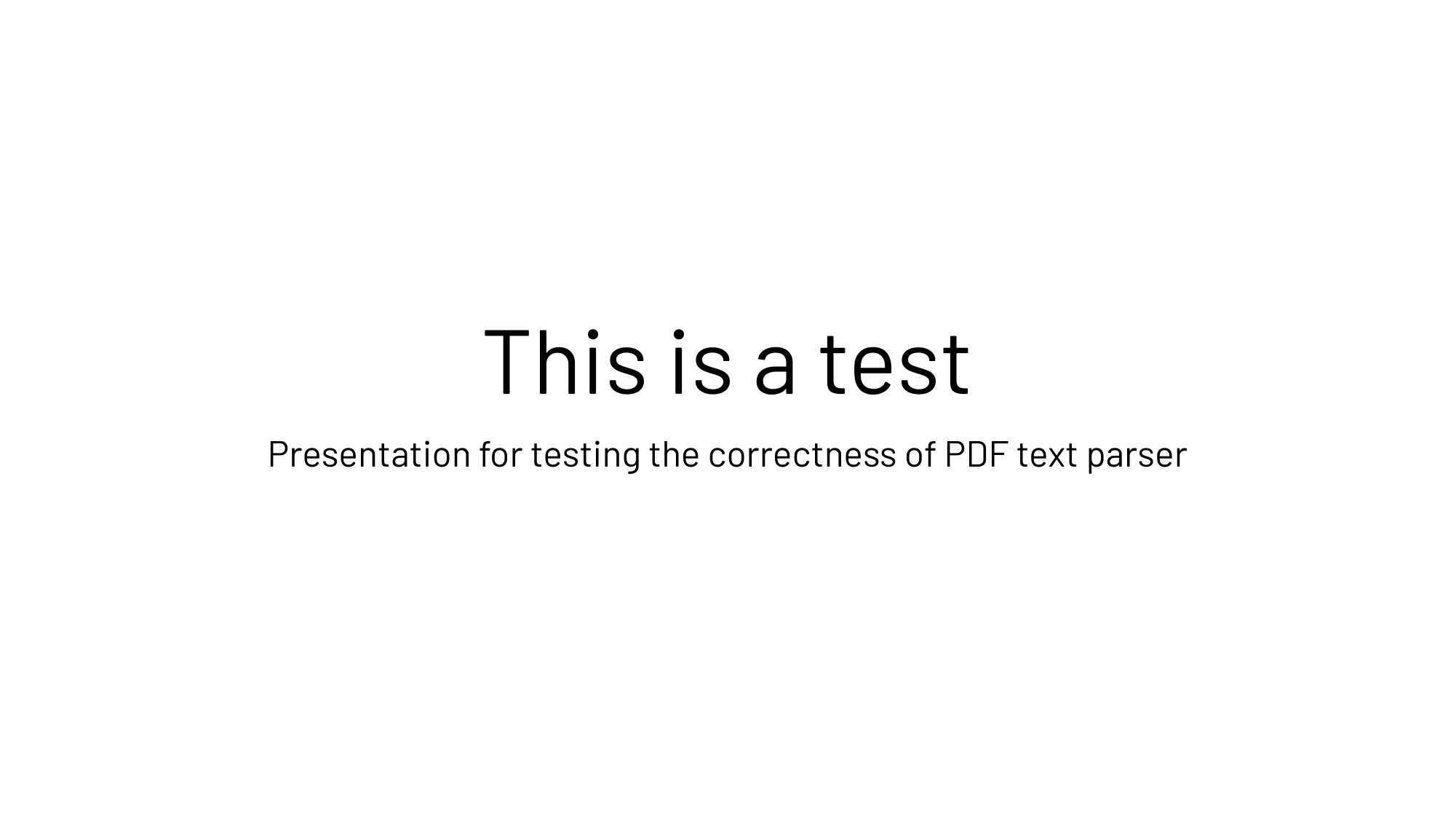

# This is a test
Presentation for testing the correctness of PDF text parser